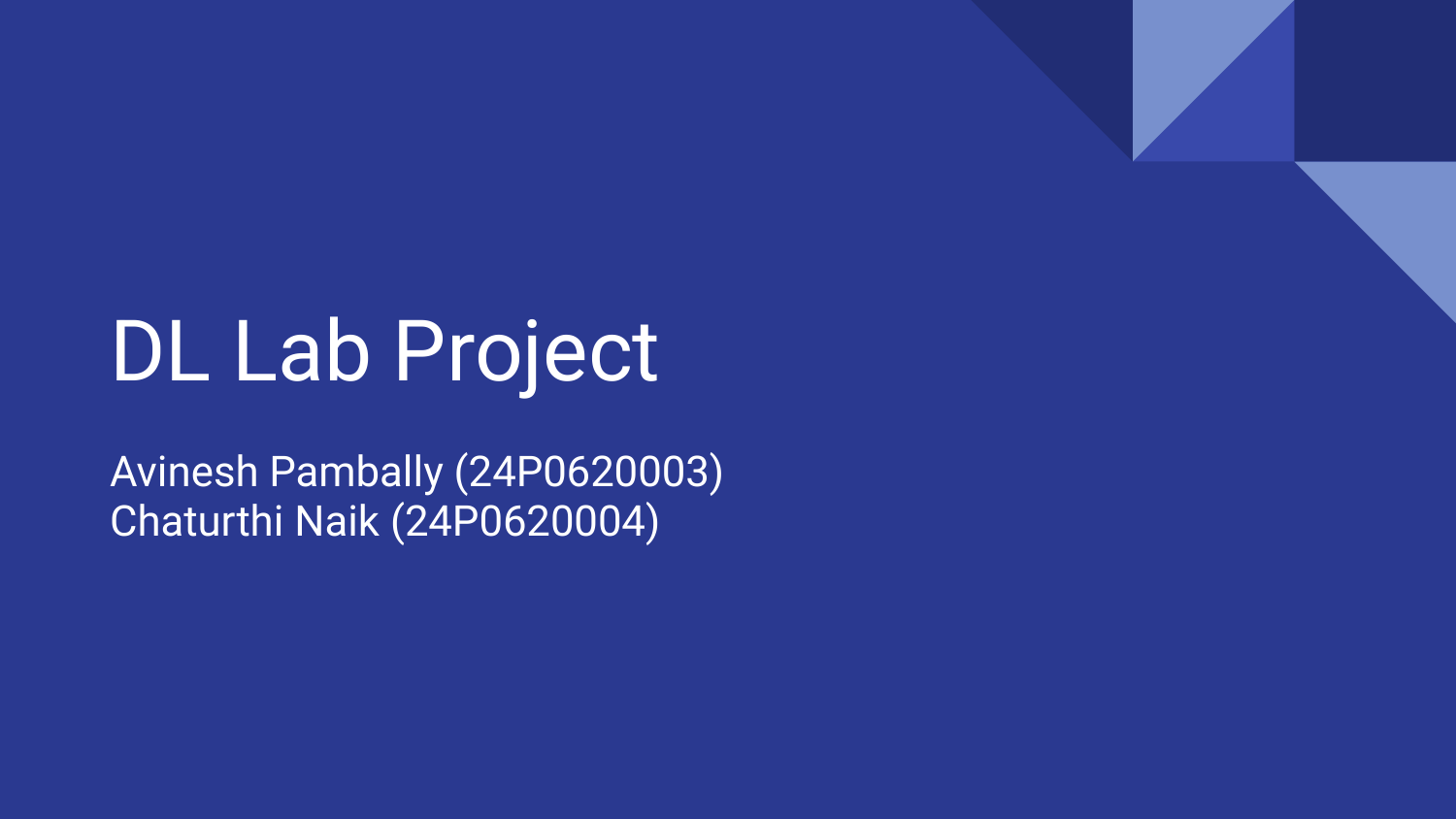

# DL Lab Project
Avinesh Pambally (24P0620003)
Chaturthi Naik (24P0620004)